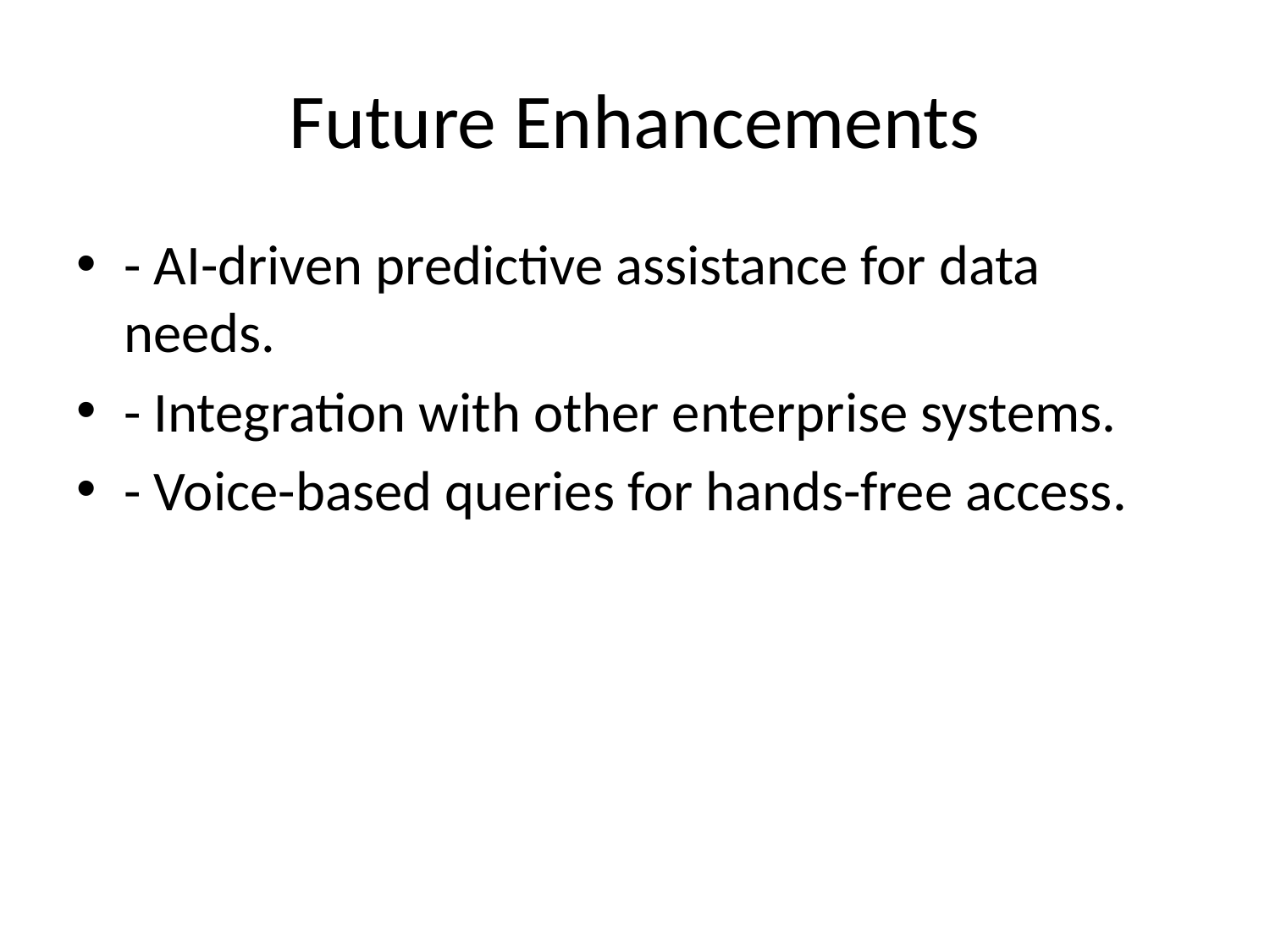

# Future Enhancements
- AI-driven predictive assistance for data needs.
- Integration with other enterprise systems.
- Voice-based queries for hands-free access.